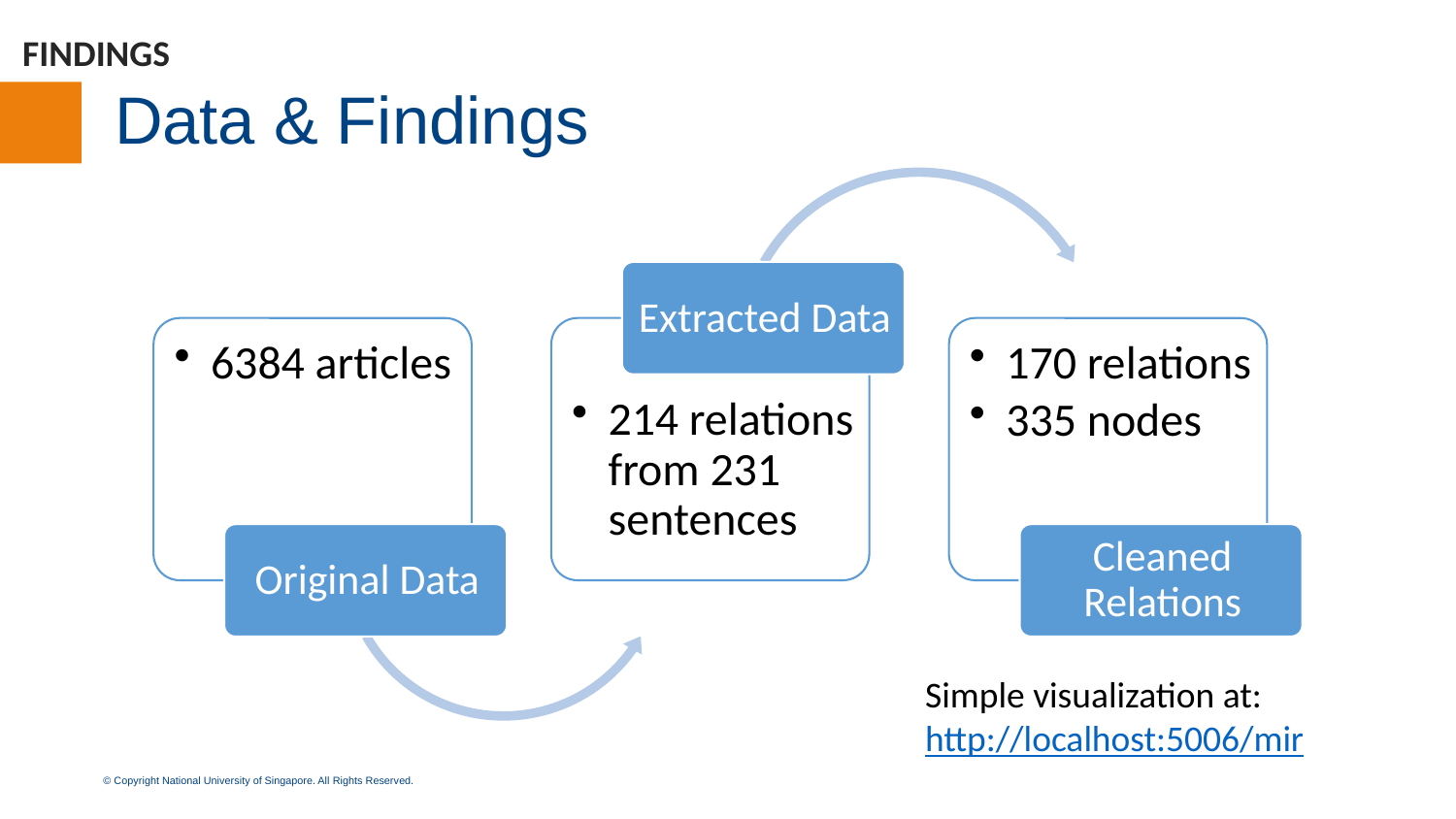

FINDINGS
# Data & Findings
6384 articles
Original Data
214 relations from 231 sentences
Extracted Data
170 relations
335 nodes
Cleaned Relations
Simple visualization at: http://localhost:5006/mir